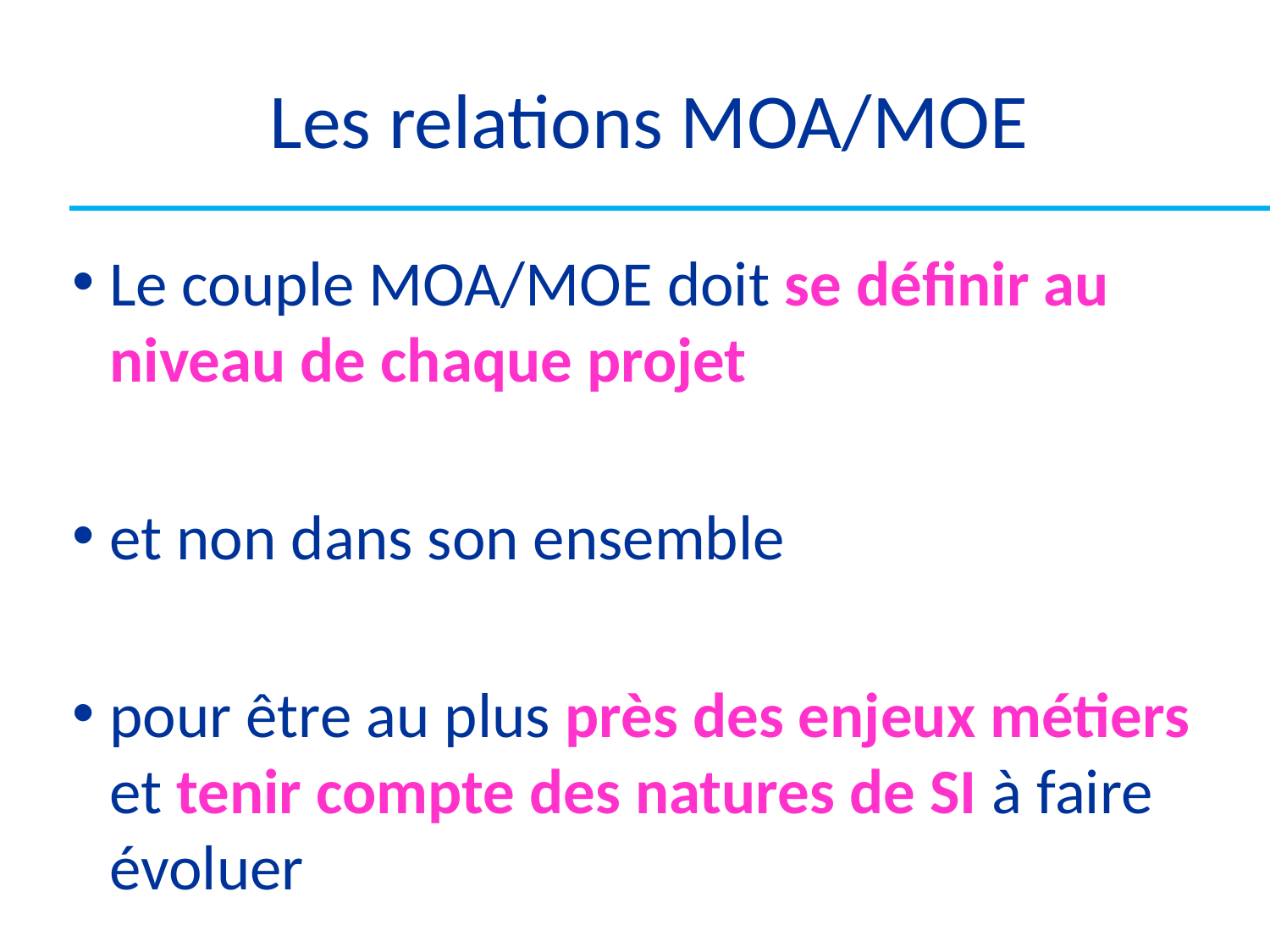

# Les relations MOA/MOE
Le couple MOA/MOE doit se définir au niveau de chaque projet

et non dans son ensemble

pour être au plus près des enjeux métiers et tenir compte des natures de SI à faire évoluer